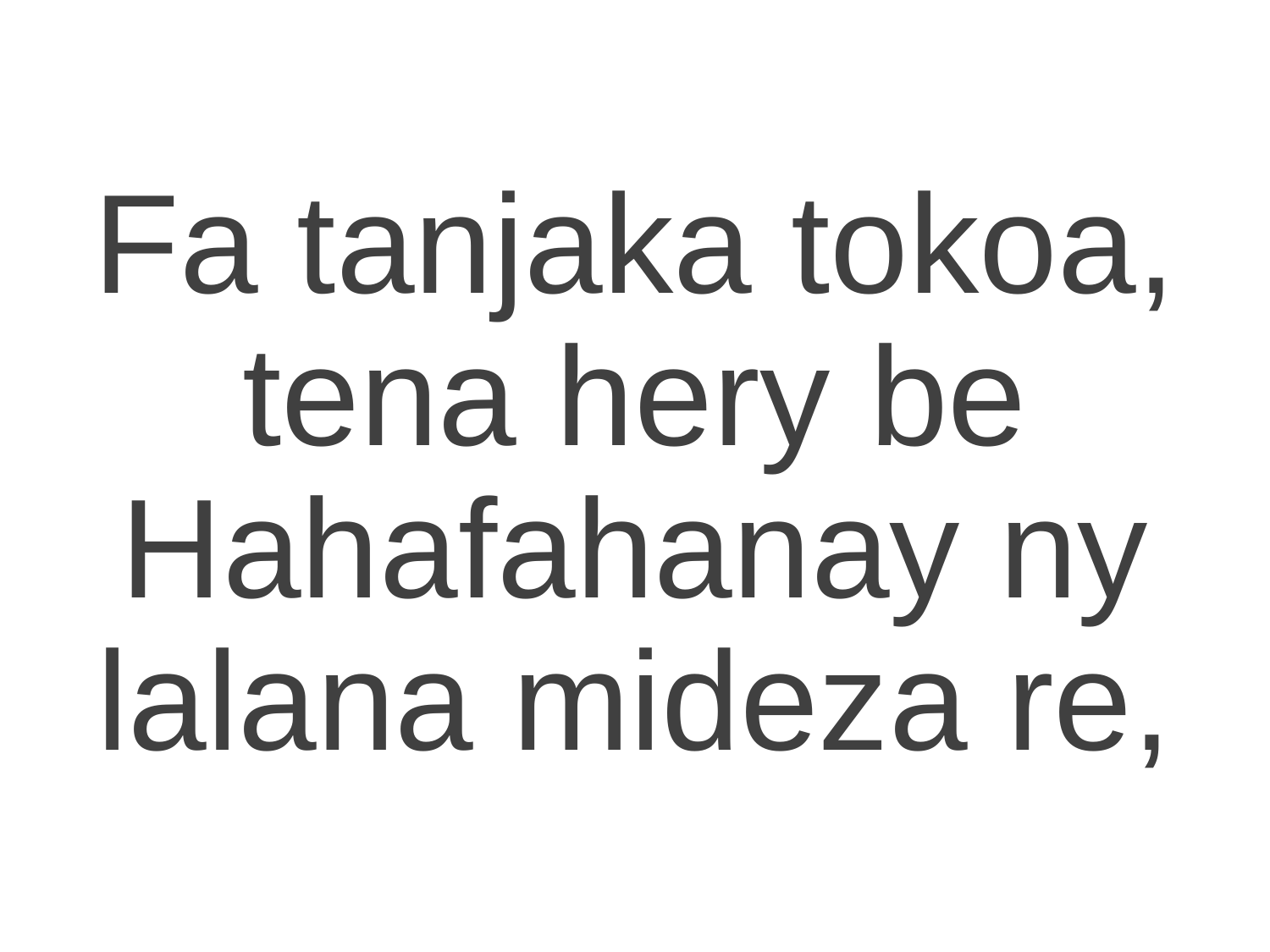

Fa tanjaka tokoa, tena hery be
Hahafahanay ny lalana mideza re,